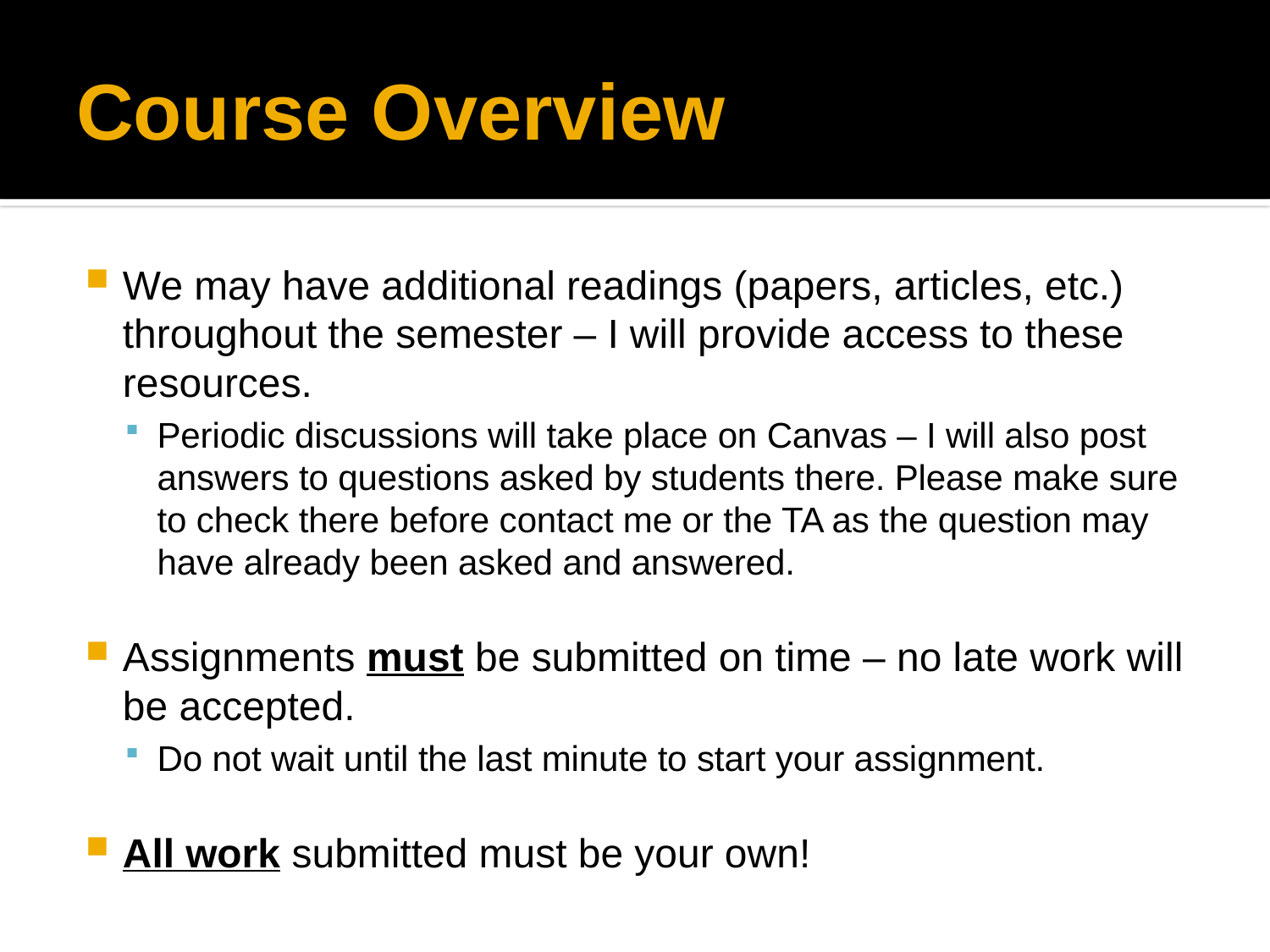

# Course Overview
We may have additional readings (papers, articles, etc.) throughout the semester – I will provide access to these resources.
Periodic discussions will take place on Canvas – I will also post answers to questions asked by students there. Please make sure to check there before contact me or the TA as the question may have already been asked and answered.

Assignments must be submitted on time – no late work will be accepted.
Do not wait until the last minute to start your assignment.

All work submitted must be your own!